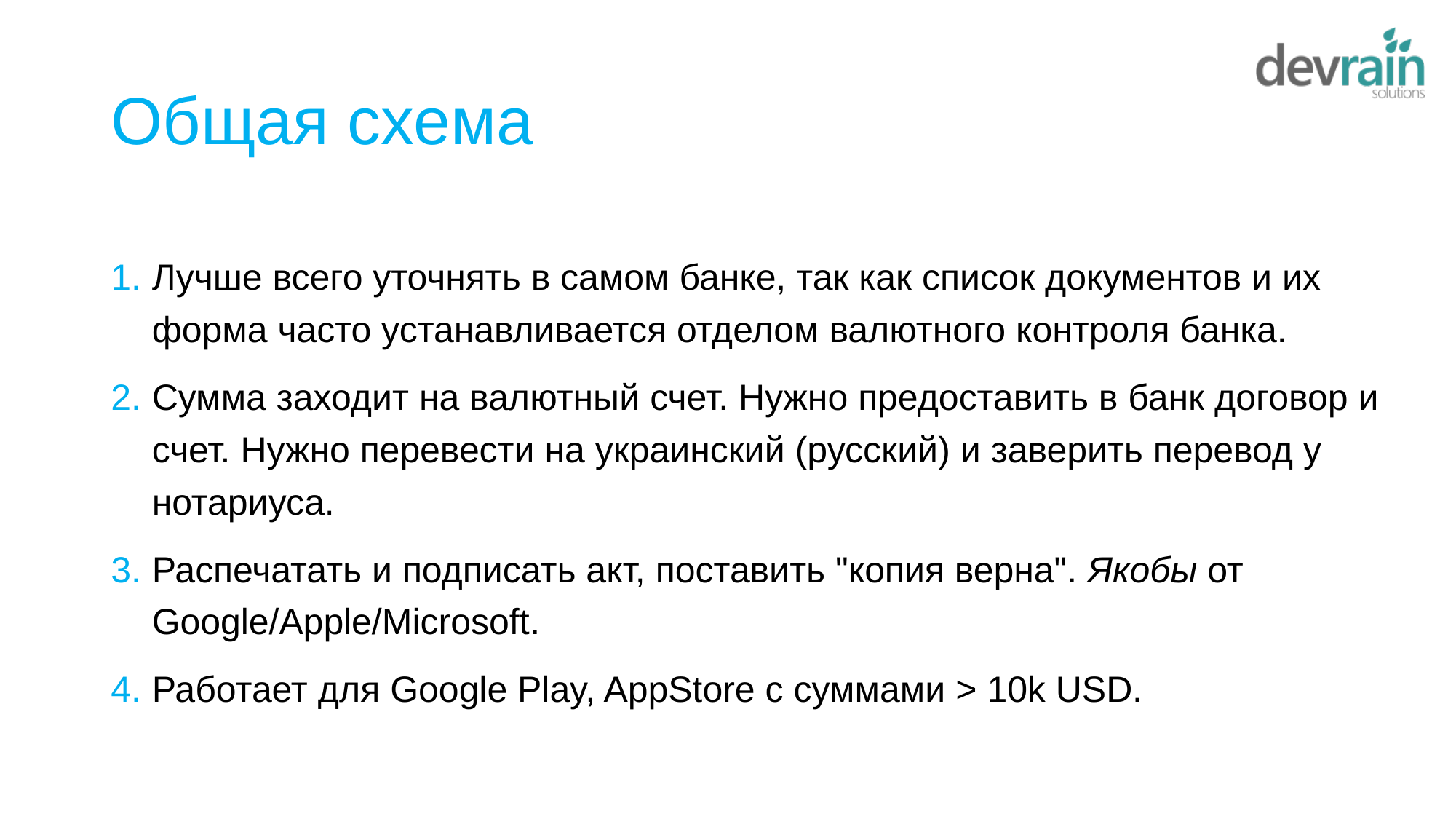

# Общая схема

Лучше всего уточнять в самом банке, так как список документов и их форма часто устанавливается отделом валютного контроля банка.
Сумма заходит на валютный счет. Нужно предоставить в банк договор и счет. Нужно перевести на украинский (русский) и заверить перевод у нотариуса.
Распечатать и подписать акт, поставить "копия верна". Якобы от Google/Apple/Microsoft.
Работает для Google Play, AppStore c суммами > 10k USD.